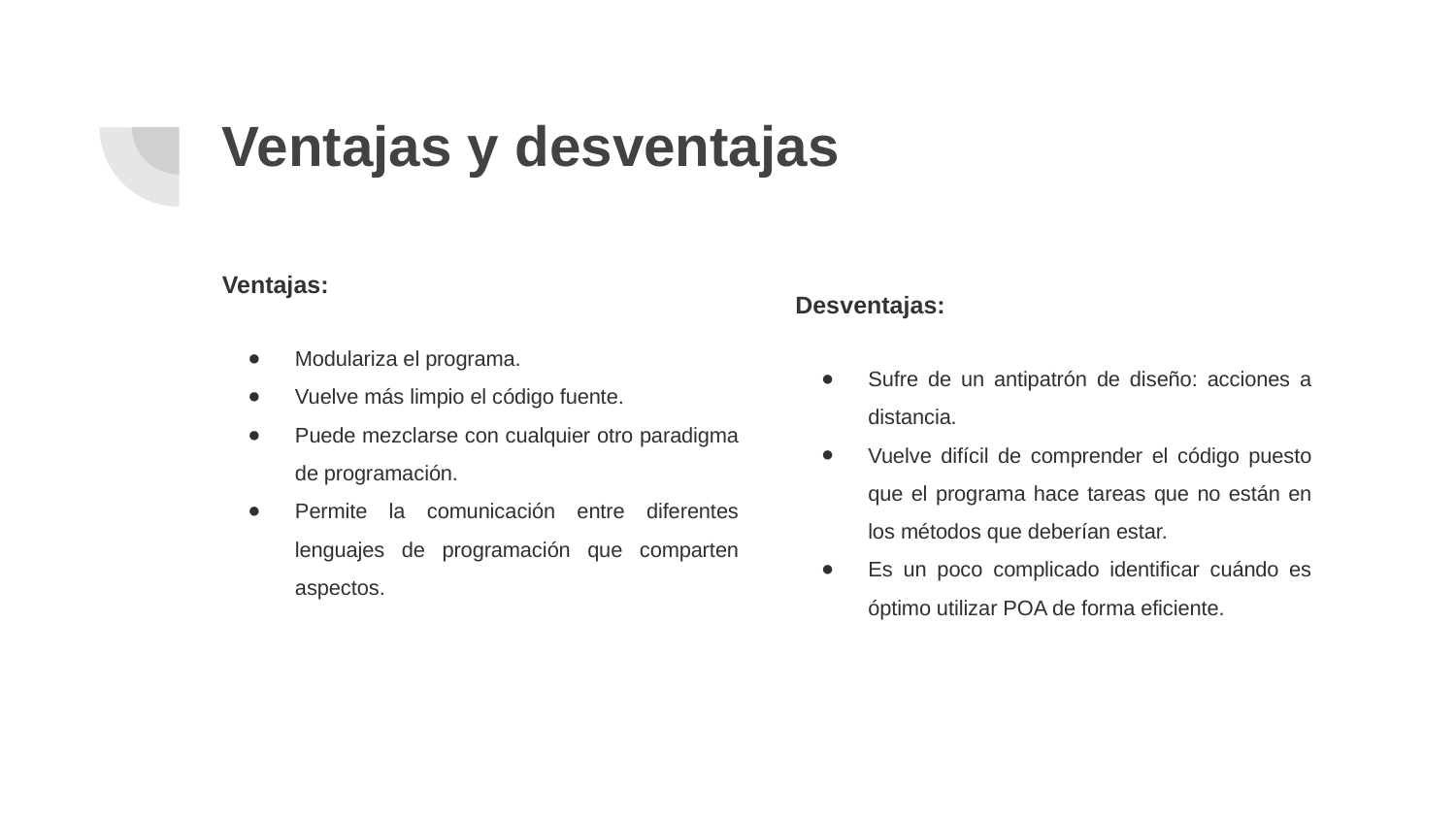

# Ventajas y desventajas
Ventajas:
Modulariza el programa.
Vuelve más limpio el código fuente.
Puede mezclarse con cualquier otro paradigma de programación.
Permite la comunicación entre diferentes lenguajes de programación que comparten aspectos.

Desventajas:
Sufre de un antipatrón de diseño: acciones a distancia.
Vuelve difícil de comprender el código puesto que el programa hace tareas que no están en los métodos que deberían estar.
Es un poco complicado identificar cuándo es óptimo utilizar POA de forma eficiente.